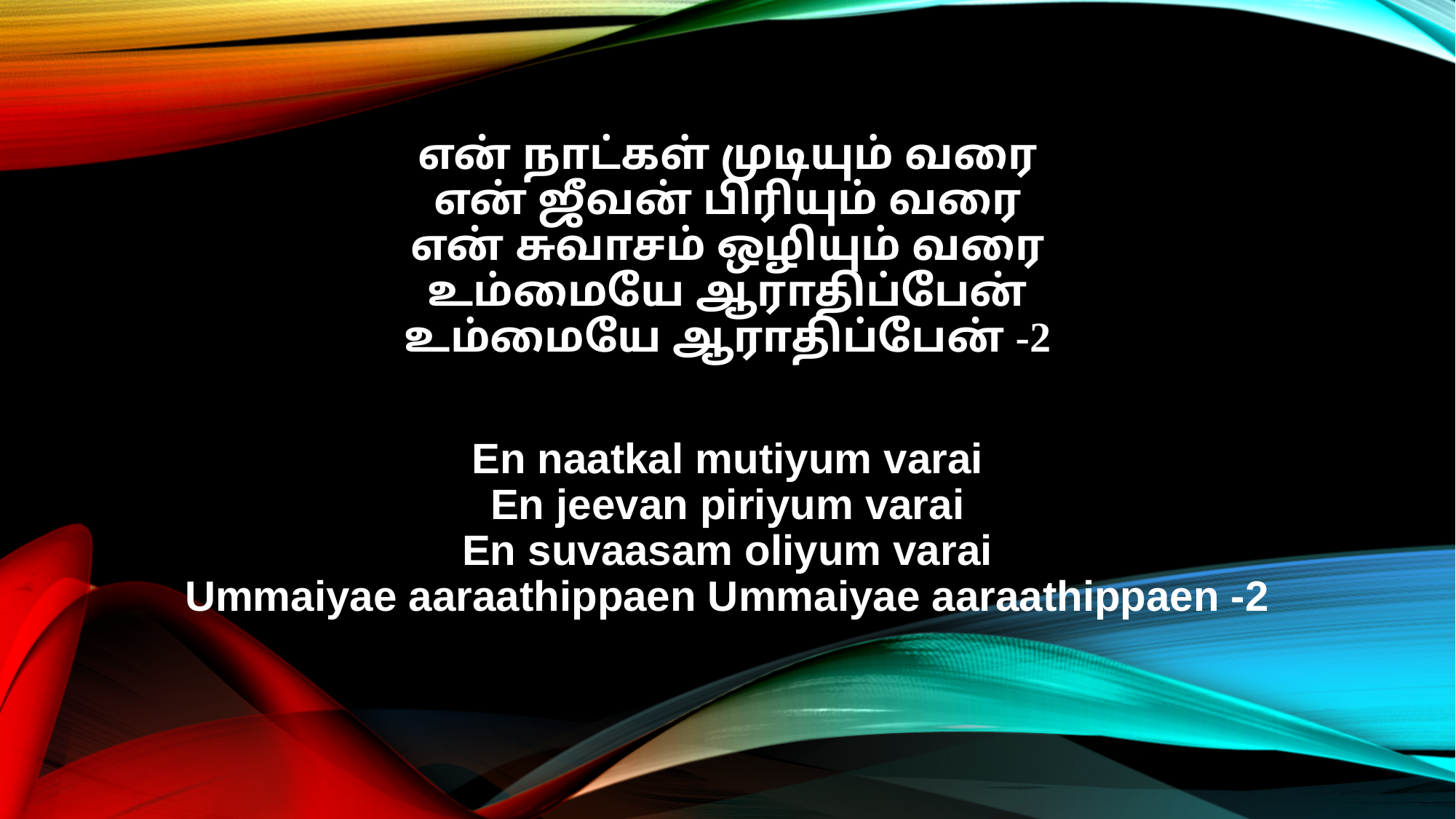

என் நாட்கள் முடியும் வரை
என் ஜீவன் பிரியும் வரை
என் சுவாசம் ஒழியும் வரை
உம்மையே ஆராதிப்பேன்
உம்மையே ஆராதிப்பேன் -2

En naatkal mutiyum varai
En jeevan piriyum varai
En suvaasam oliyum varai
Ummaiyae aaraathippaen Ummaiyae aaraathippaen -2